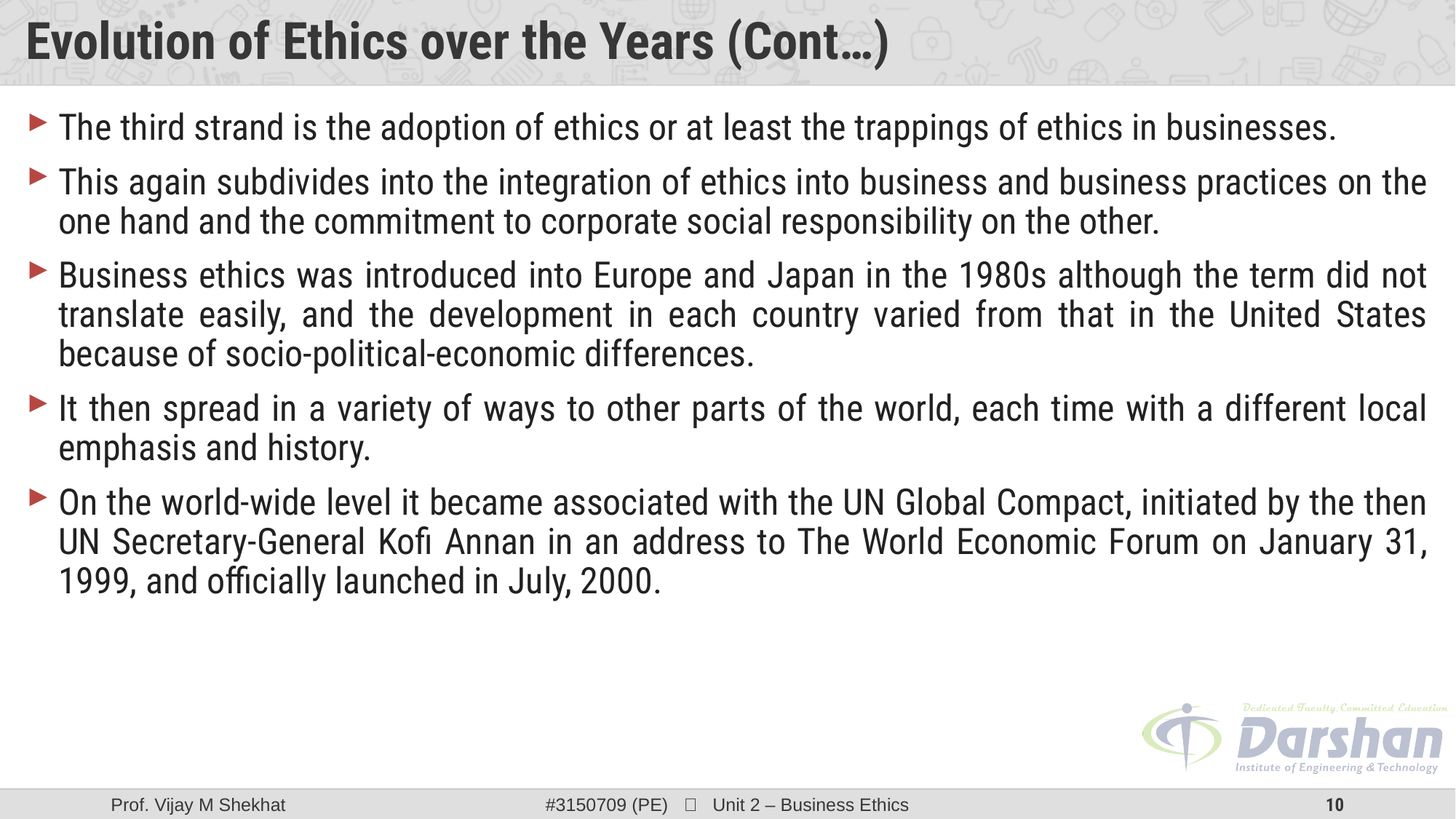

# Evolution of Ethics over the Years (Cont…)
The third strand is the adoption of ethics or at least the trappings of ethics in businesses.
This again subdivides into the integration of ethics into business and business practices on the one hand and the commitment to corporate social responsibility on the other.
Business ethics was introduced into Europe and Japan in the 1980s although the term did not translate easily, and the development in each country varied from that in the United States because of socio-political-economic differences.
It then spread in a variety of ways to other parts of the world, each time with a different local emphasis and history.
On the world-wide level it became associated with the UN Global Compact, initiated by the then UN Secretary-General Kofi Annan in an address to The World Economic Forum on January 31, 1999, and officially launched in July, 2000.